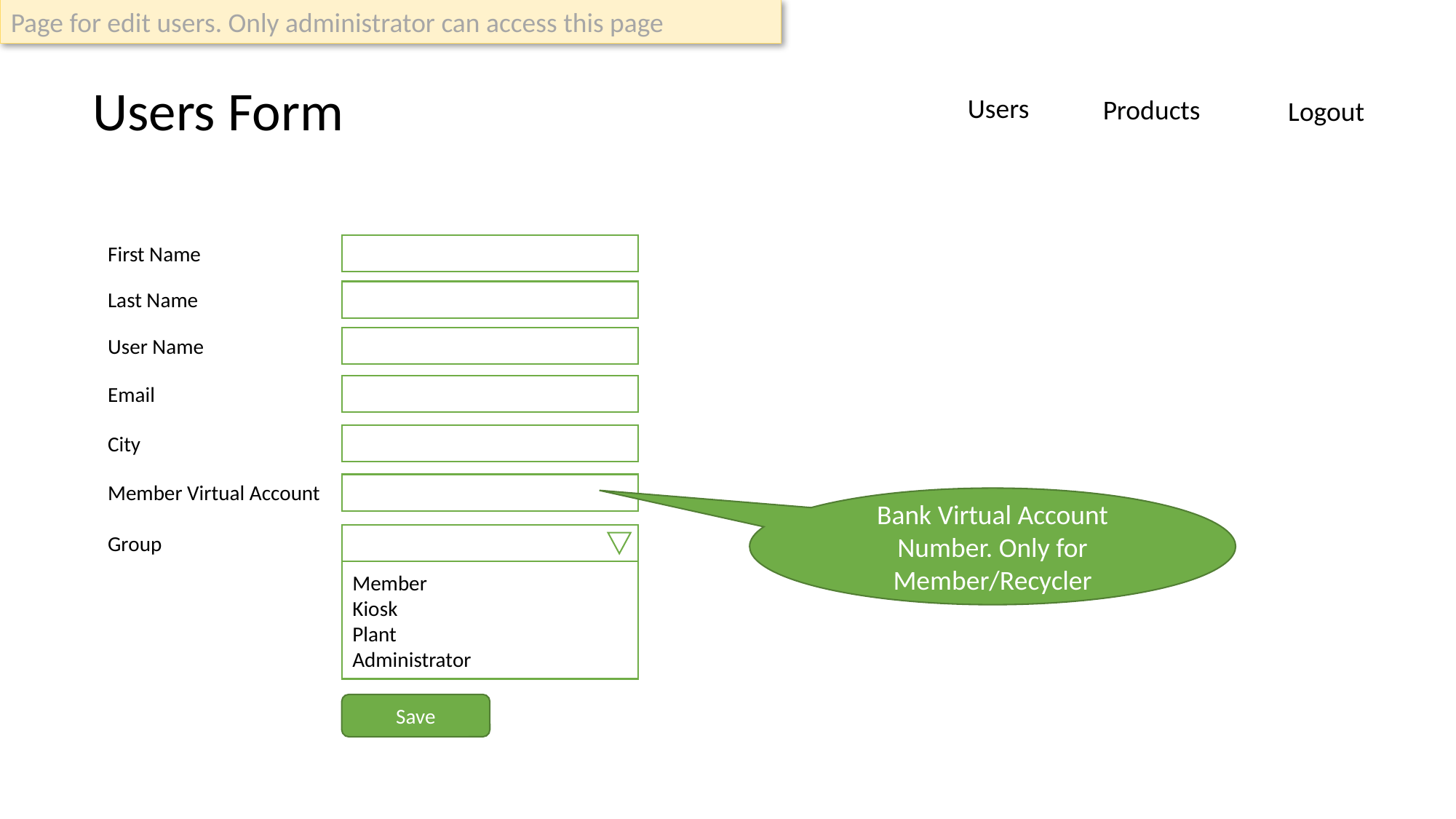

Page for edit users. Only administrator can access this page
Users Form
Users
Products
Logout

First Name
Last Name

User Name

Email

City

Member Virtual Account

Bank Virtual Account Number. Only for Member/Recycler
Group

Member
Kiosk
Plant
Administrator
Save